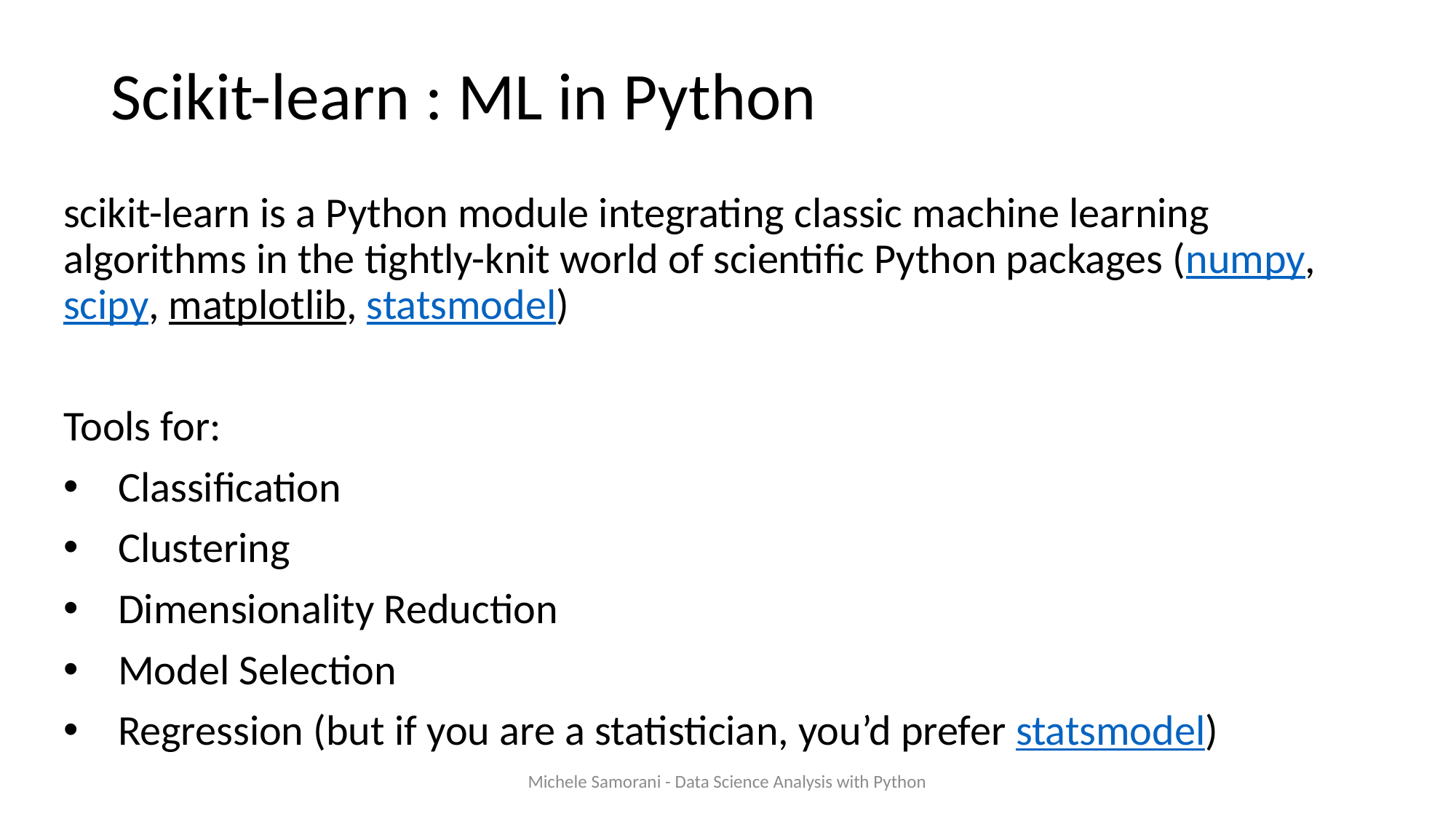

# Scikit-learn : ML in Python
scikit-learn is a Python module integrating classic machine learning algorithms in the tightly-knit world of scientific Python packages (numpy, scipy, matplotlib, statsmodel)

Tools for:
Classification
Clustering
Dimensionality Reduction
Model Selection
Regression (but if you are a statistician, you’d prefer statsmodel)

Michele Samorani - Data Science Analysis with Python